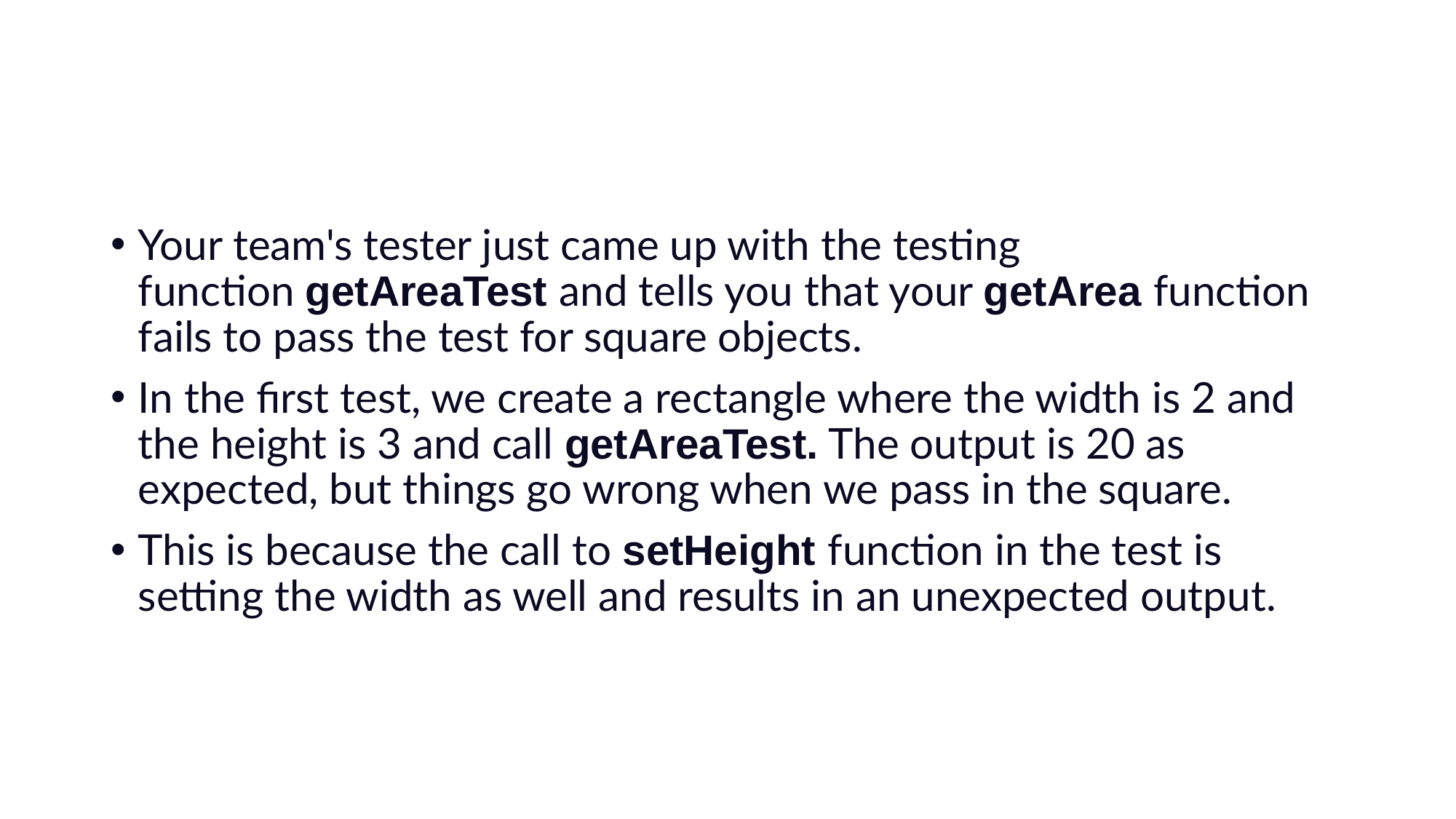

Your team's tester just came up with the testing function getAreaTest and tells you that your getArea function fails to pass the test for square objects.
In the first test, we create a rectangle where the width is 2 and the height is 3 and call getAreaTest. The output is 20 as expected, but things go wrong when we pass in the square.
This is because the call to setHeight function in the test is setting the width as well and results in an unexpected output.